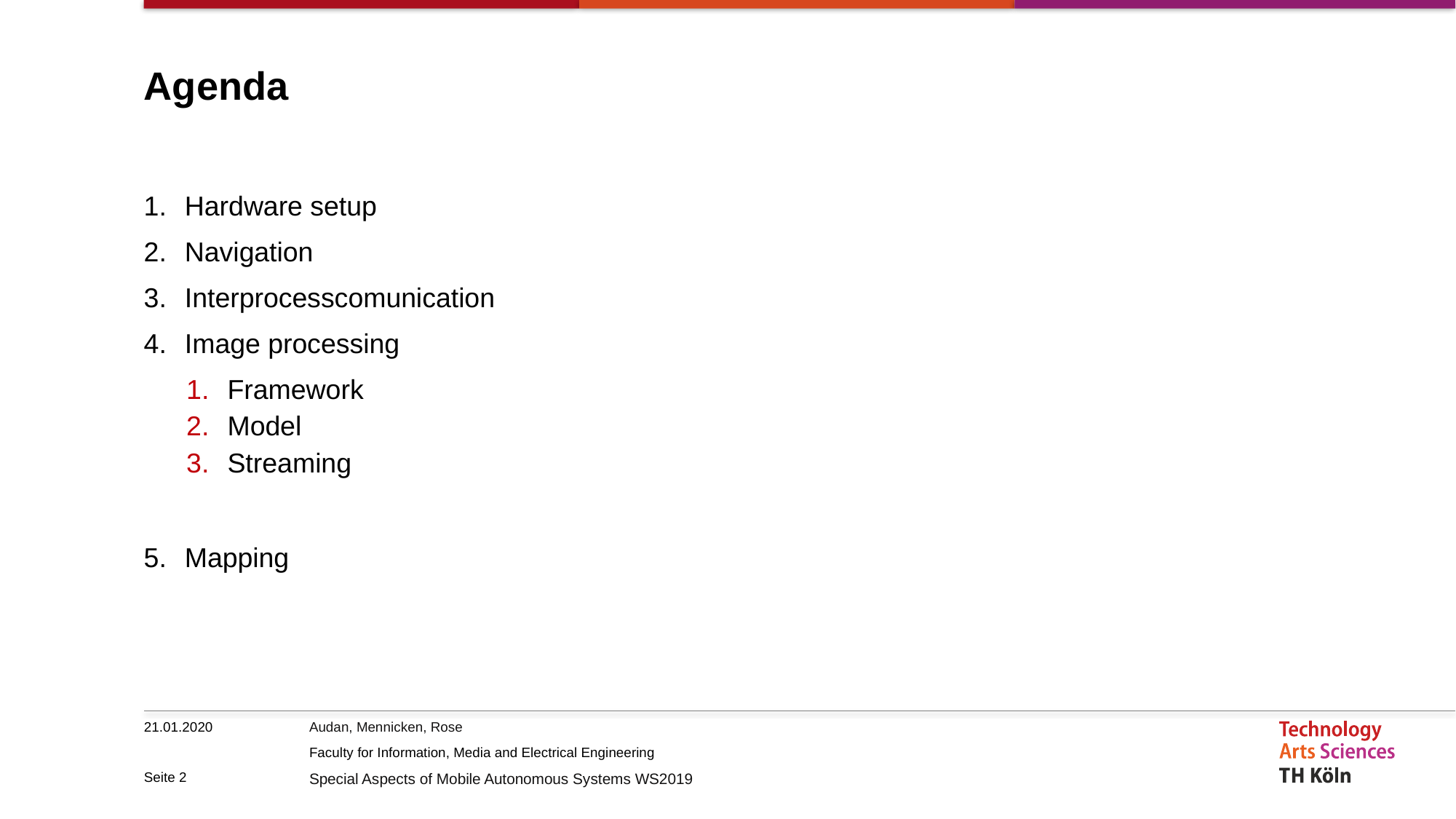

# Agenda
Hardware setup
Navigation
Interprocesscomunication
Image processing
Framework
Model
Streaming

Mapping
21.01.2020
Seite 2